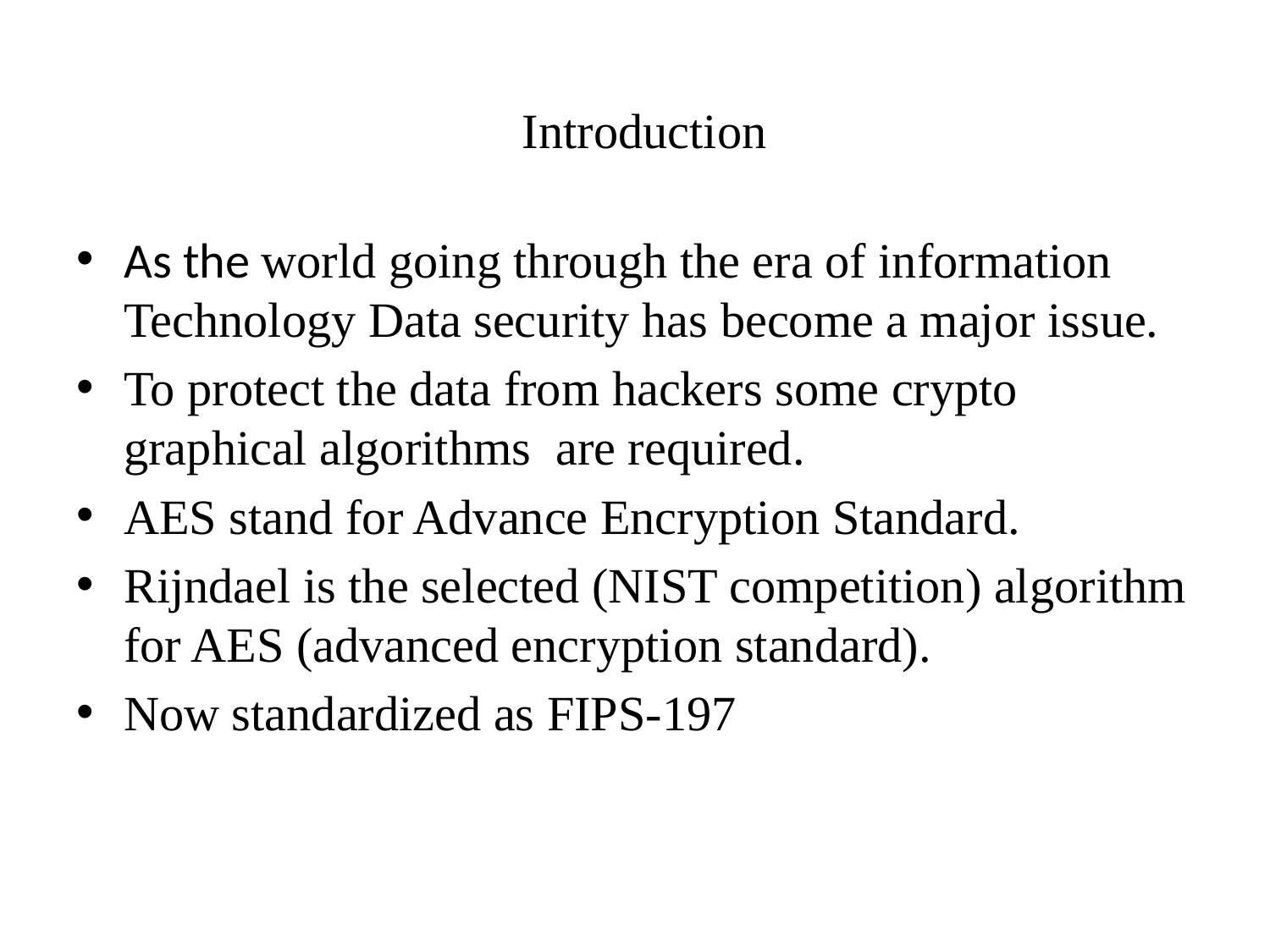

# Introduction
As the world going through the era of information Technology Data security has become a major issue.
To protect the data from hackers some crypto graphical algorithms  are required.
AES stand for Advance Encryption Standard.
Rijndael is the selected (NIST competition) algorithm for AES (advanced encryption standard).
Now standardized as FIPS-197